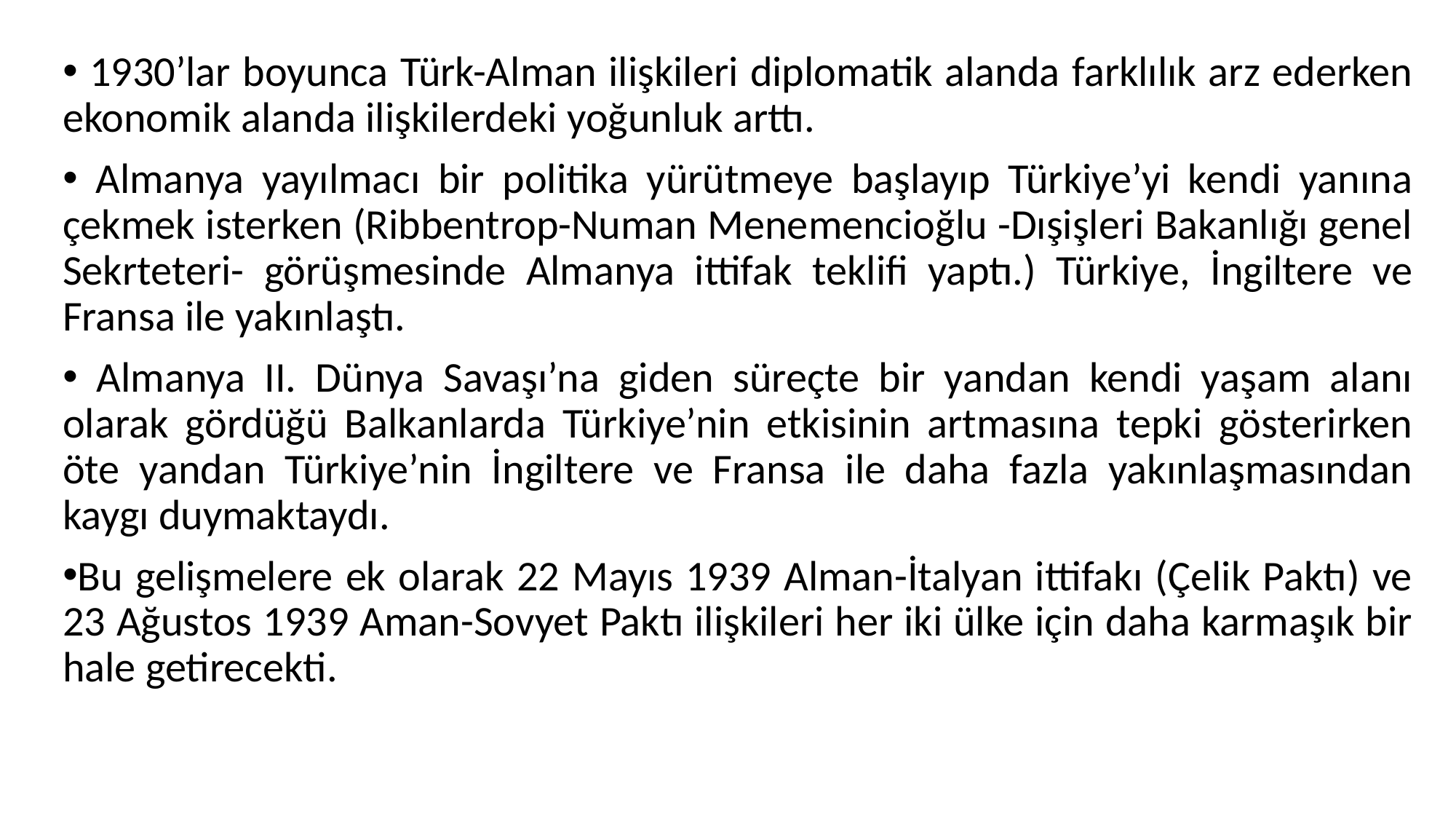

1930’lar boyunca Türk-Alman ilişkileri diplomatik alanda farklılık arz ederken ekonomik alanda ilişkilerdeki yoğunluk arttı.
 Almanya yayılmacı bir politika yürütmeye başlayıp Türkiye’yi kendi yanına çekmek isterken (Ribbentrop-Numan Menemencioğlu -Dışişleri Bakanlığı genel Sekrteteri- görüşmesinde Almanya ittifak teklifi yaptı.) Türkiye, İngiltere ve Fransa ile yakınlaştı.
 Almanya II. Dünya Savaşı’na giden süreçte bir yandan kendi yaşam alanı olarak gördüğü Balkanlarda Türkiye’nin etkisinin artmasına tepki gösterirken öte yandan Türkiye’nin İngiltere ve Fransa ile daha fazla yakınlaşmasından kaygı duymaktaydı.
Bu gelişmelere ek olarak 22 Mayıs 1939 Alman-İtalyan ittifakı (Çelik Paktı) ve 23 Ağustos 1939 Aman-Sovyet Paktı ilişkileri her iki ülke için daha karmaşık bir hale getirecekti.